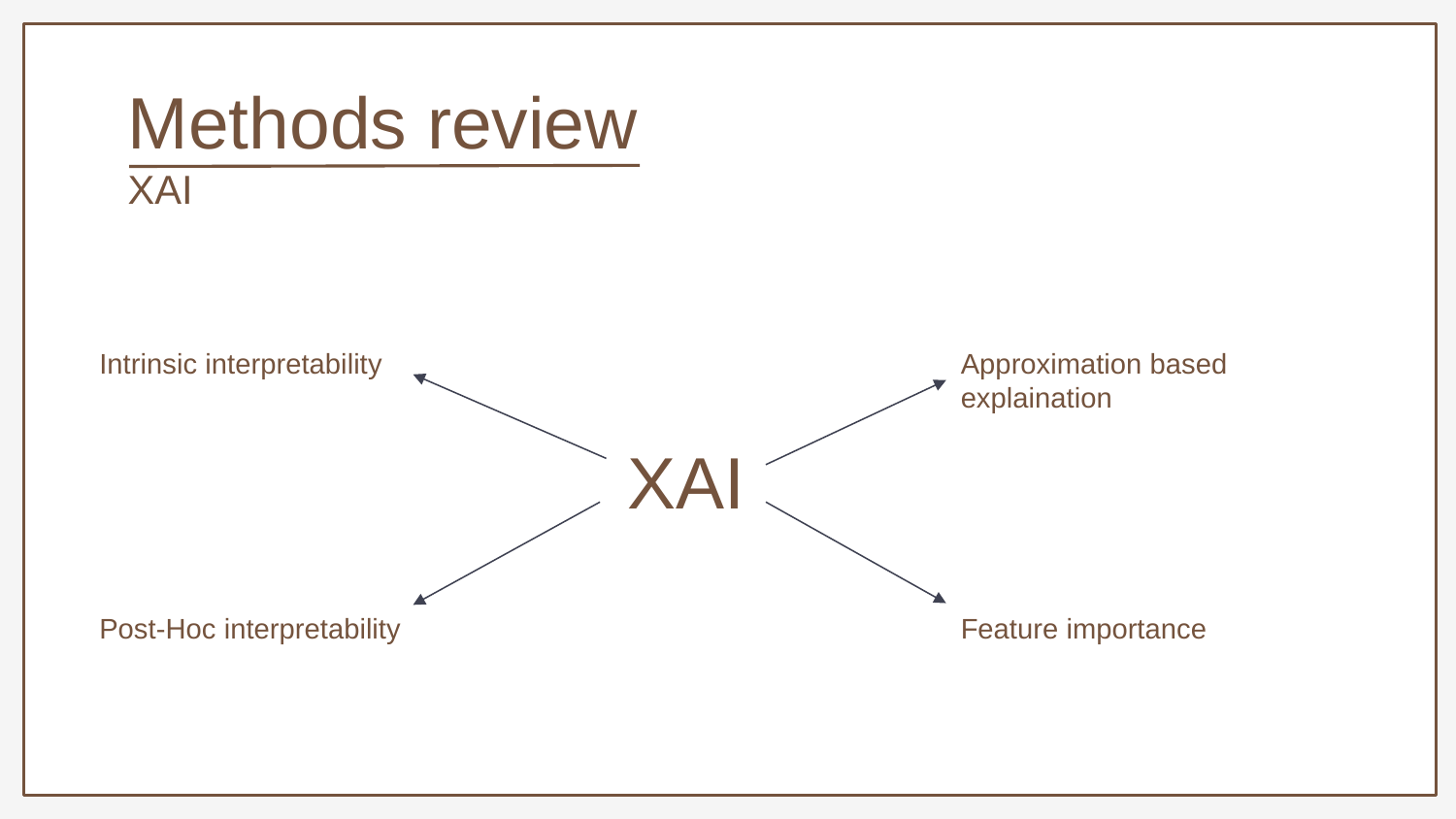

Methods review 
XAI

Approximation based explaination
Intrinsic interpretability
XAI
Feature importance
Post-Hoc interpretability